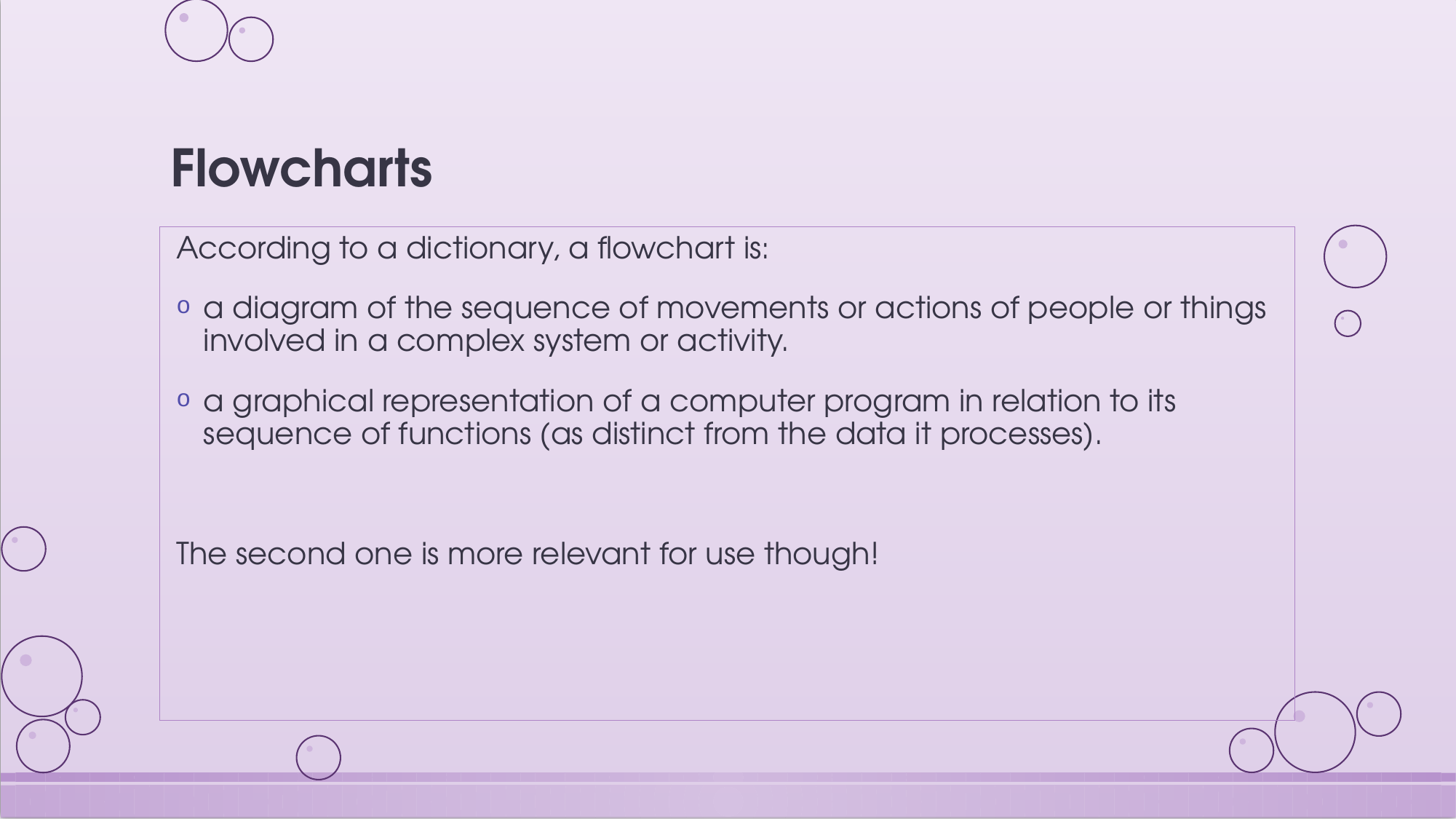

# Flowcharts
According to a dictionary, a flowchart is:
a diagram of the sequence of movements or actions of people or things involved in a complex system or activity.
a graphical representation of a computer program in relation to its sequence of functions (as distinct from the data it processes).

The second one is more relevant for use though!